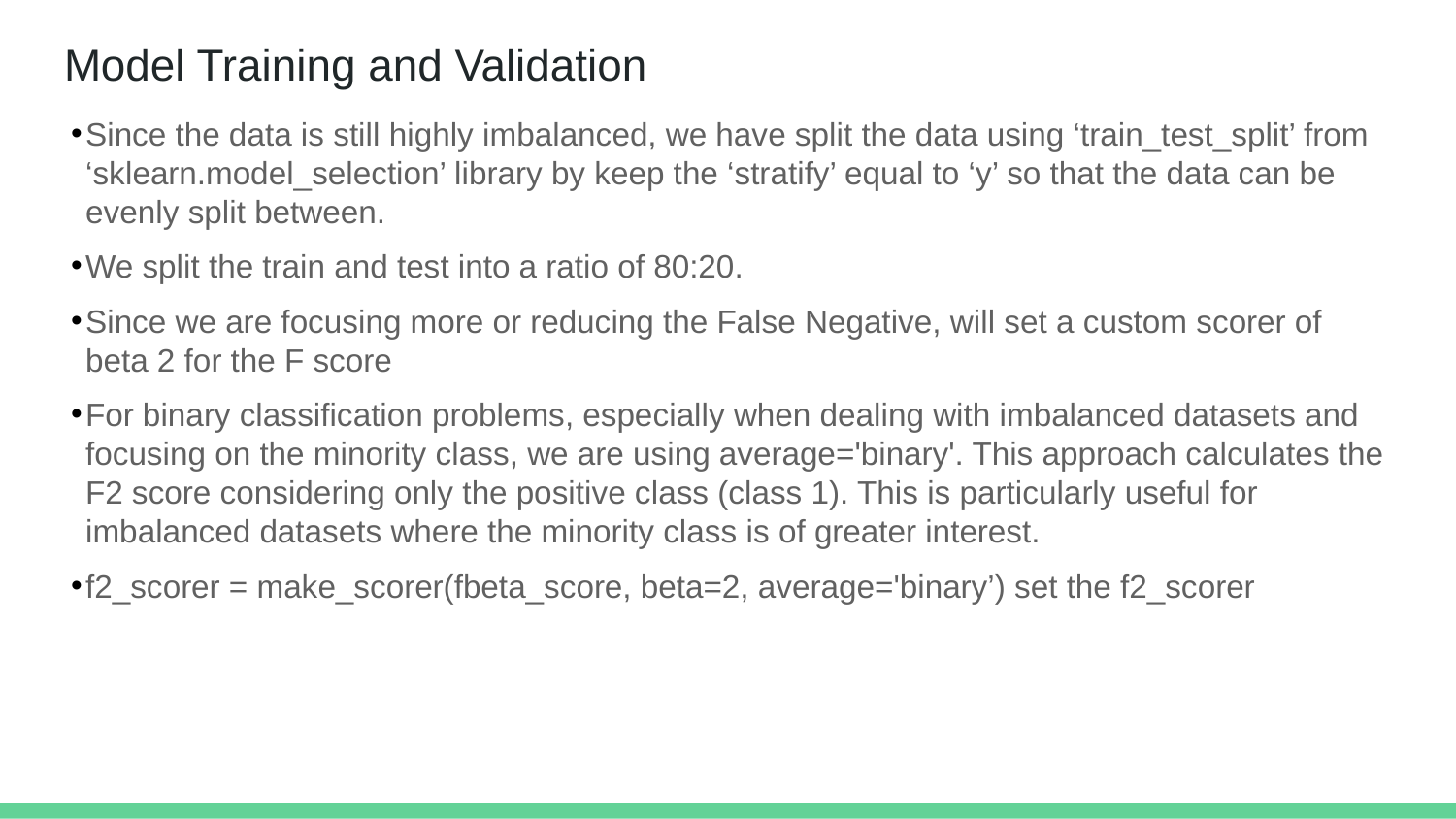

# Model Training and Validation
Since the data is still highly imbalanced, we have split the data using ‘train_test_split’ from ‘sklearn.model_selection’ library by keep the ‘stratify’ equal to ‘y’ so that the data can be evenly split between.
We split the train and test into a ratio of 80:20.
Since we are focusing more or reducing the False Negative, will set a custom scorer of beta 2 for the F score
For binary classification problems, especially when dealing with imbalanced datasets and focusing on the minority class, we are using average='binary'. This approach calculates the F2 score considering only the positive class (class 1). This is particularly useful for imbalanced datasets where the minority class is of greater interest.
f2_scorer = make_scorer(fbeta_score, beta=2, average='binary’) set the f2_scorer